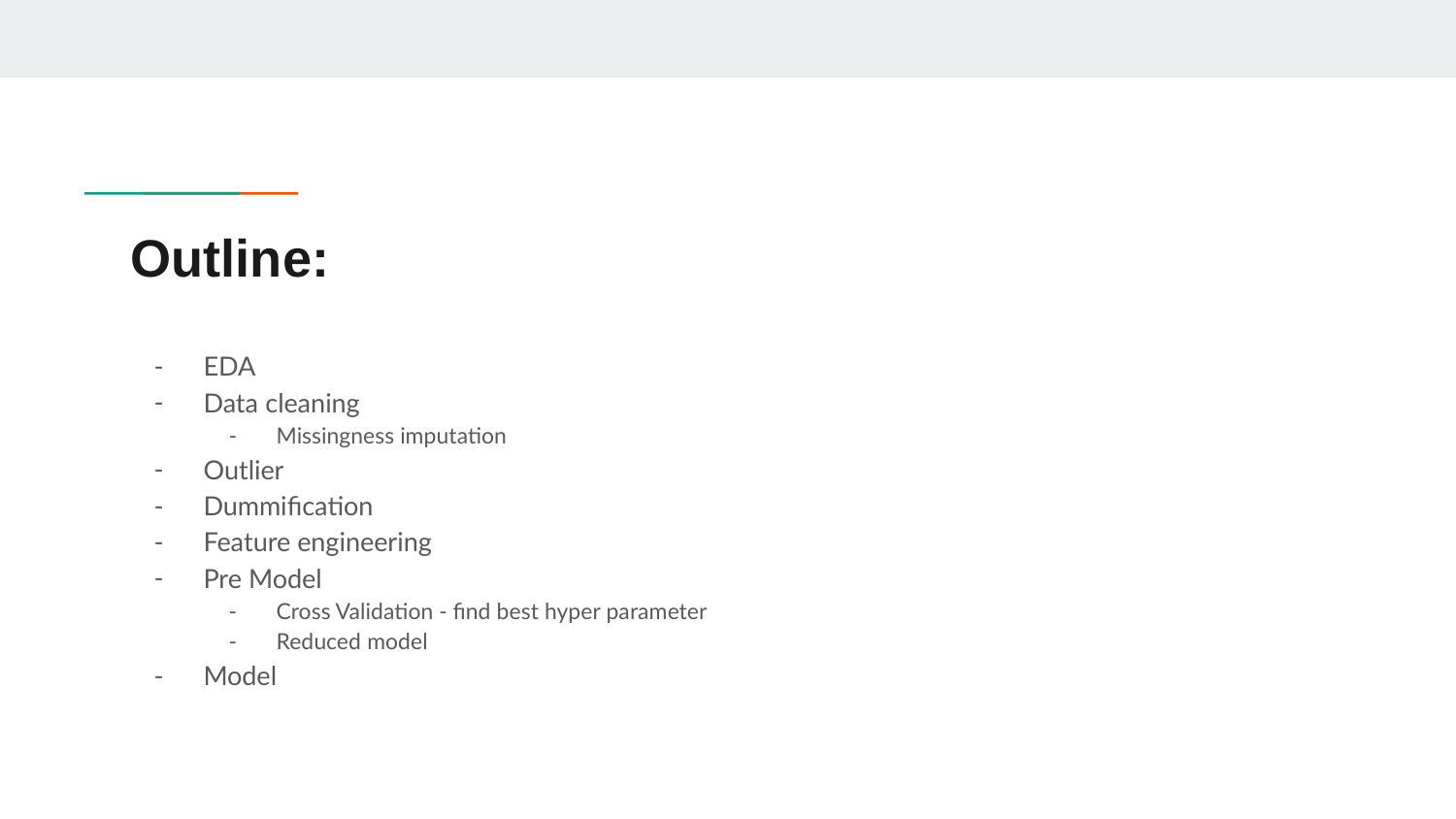

# Outline:
EDA
Data cleaning
Missingness imputation
Outlier
Dummification
Feature engineering
Pre Model
Cross Validation - find best hyper parameter
Reduced model
Model